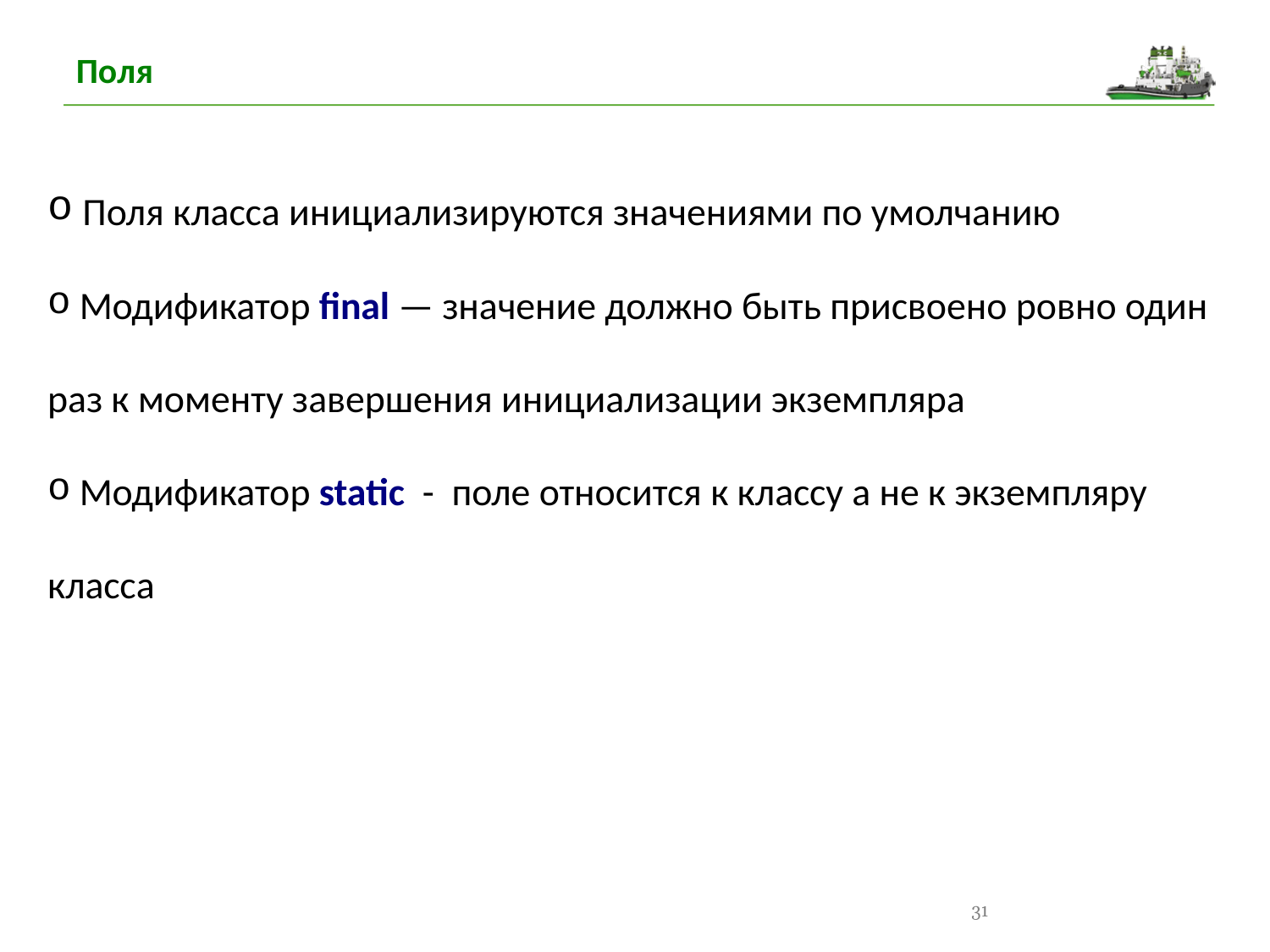

Поля
 Поля класса инициализируются значениями по умолчанию
 Модификатор final — значение должно быть присвоено ровно один раз к моменту завершения инициализации экземпляра
 Модификатор static  -  поле относится к классу а не к экземпляру класса
31